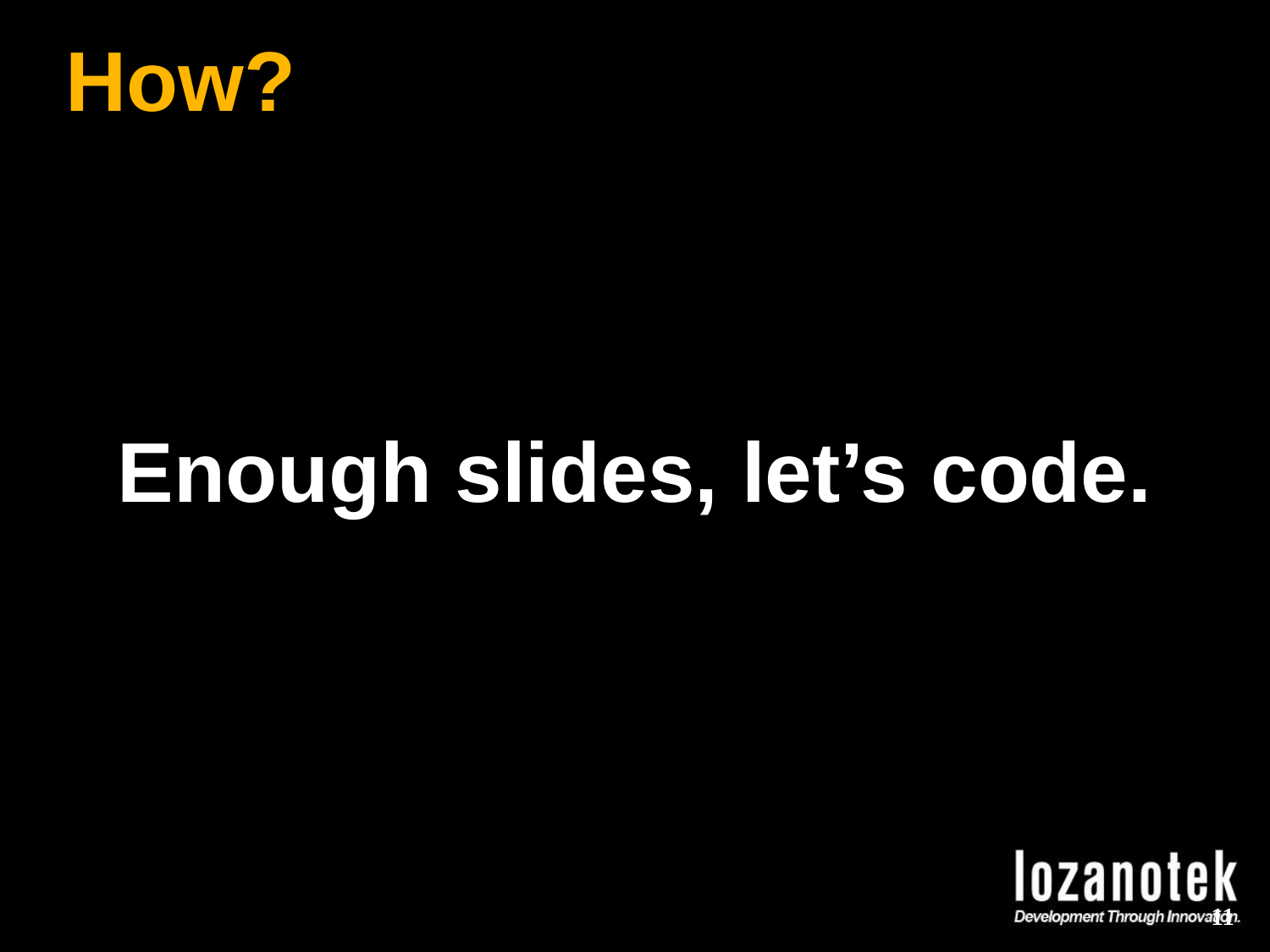

# How?
Enough slides, let’s code.
11